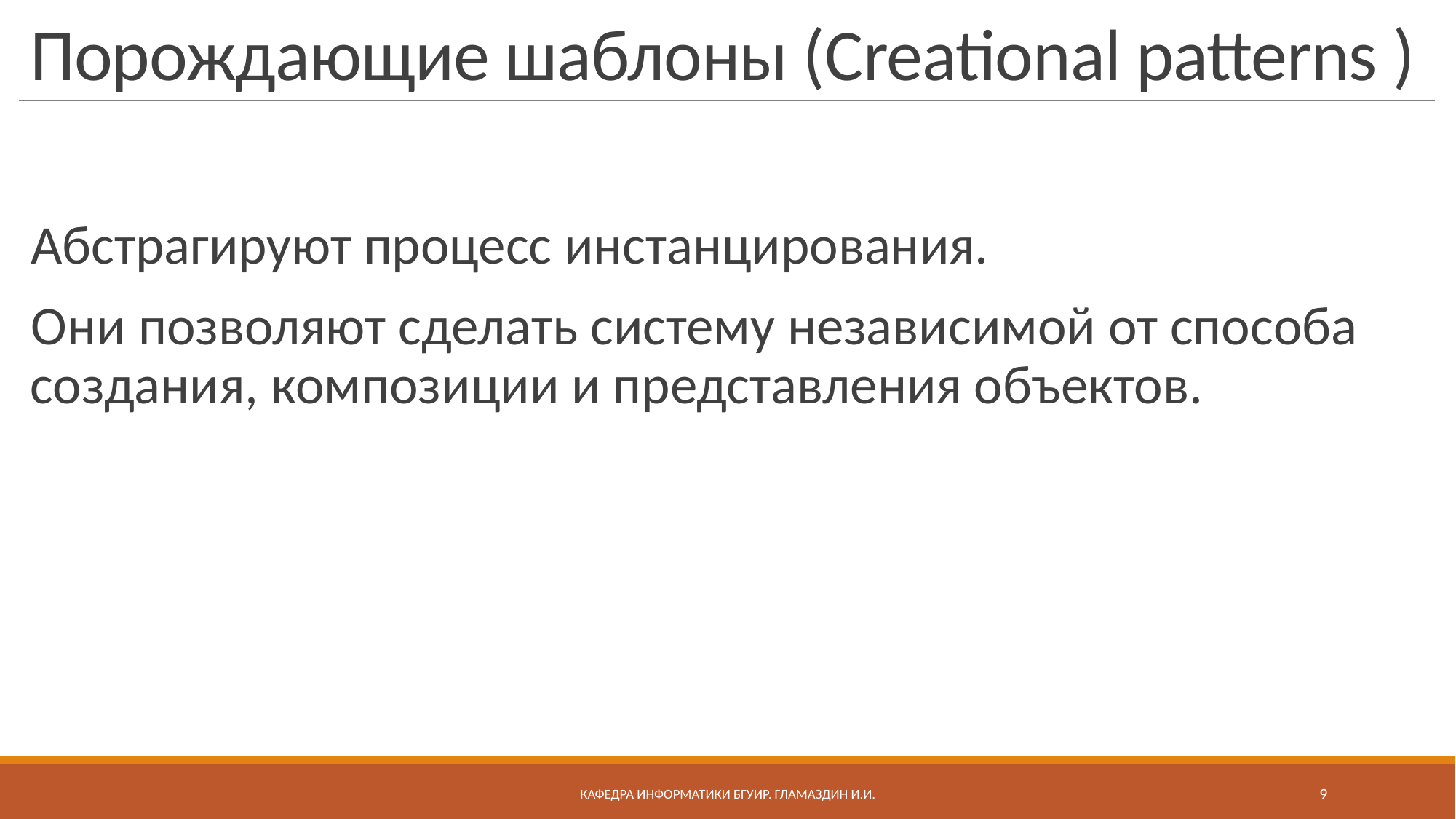

# Порождающие шаблоны (Creational patterns )

Абстрагируют процесс инстанцирования.
Они позволяют сделать систему независимой от способа создания, композиции и представления объектов.

Кафедра информатики бгуир. Гламаздин И.и.
9